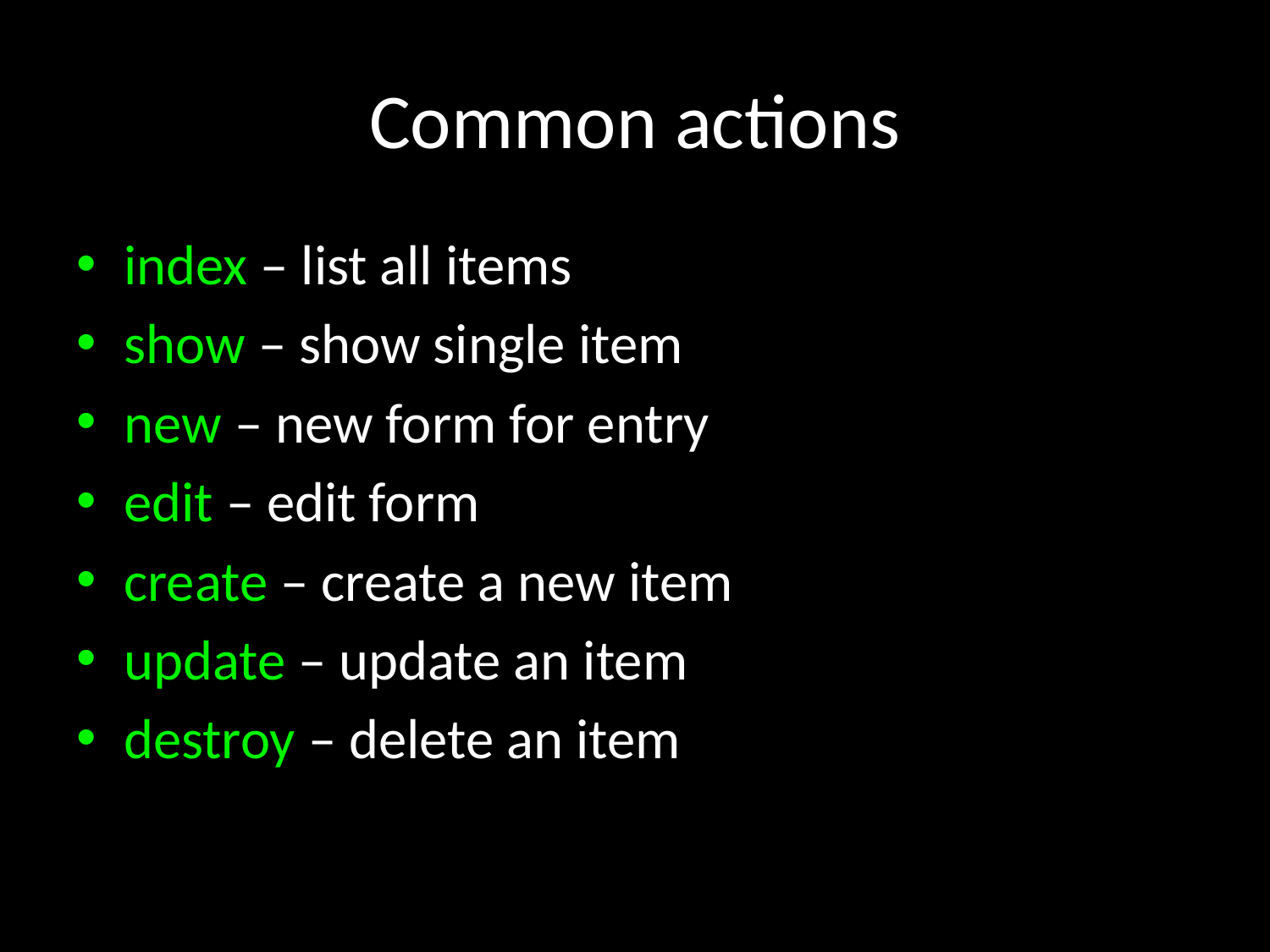

# Common actions
index – list all items
show – show single item
new – new form for entry
edit – edit form
create – create a new item
update – update an item
destroy – delete an item